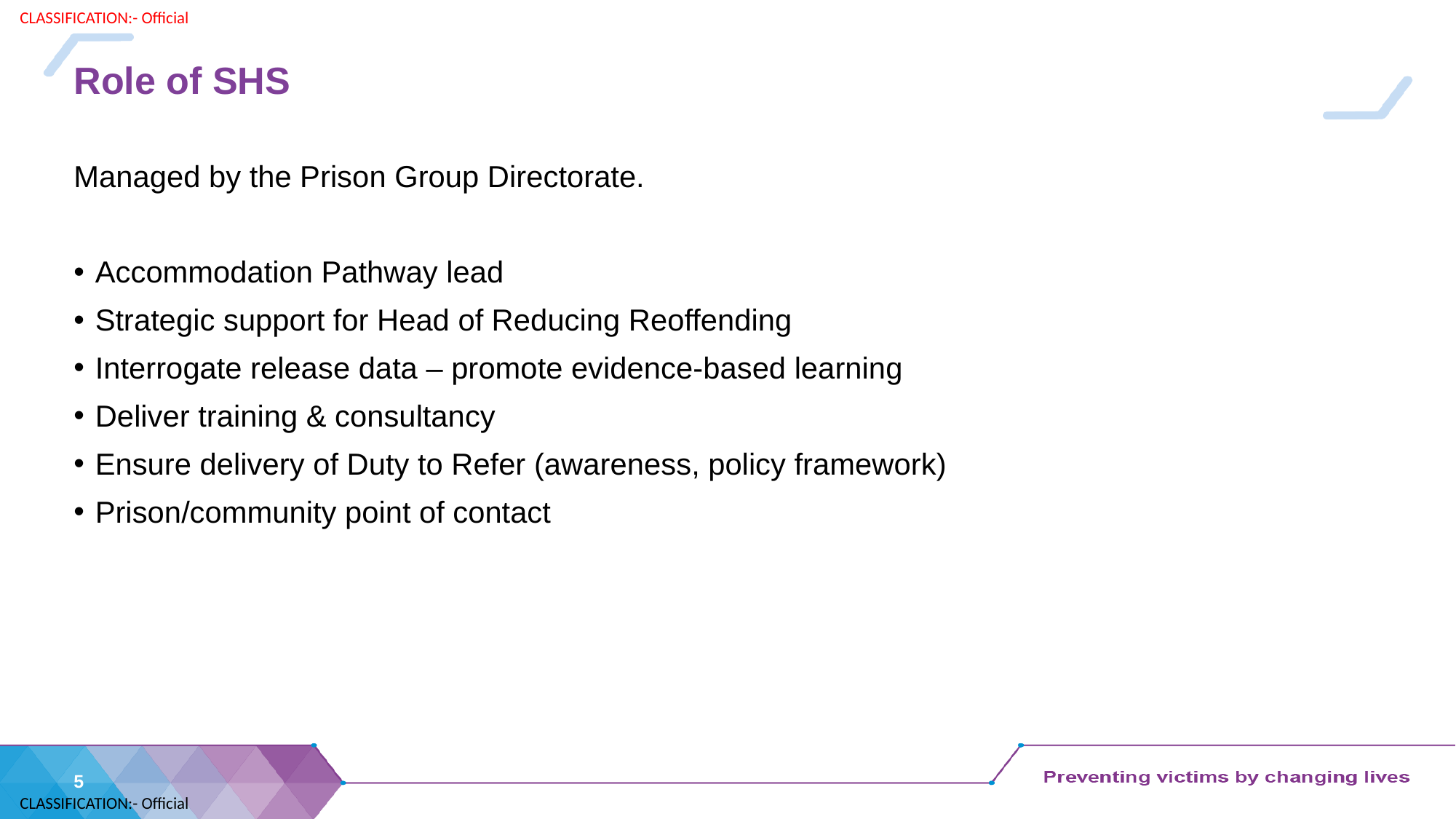

# Role of SHS
Managed by the Prison Group Directorate.

Accommodation Pathway lead
Strategic support for Head of Reducing Reoffending
Interrogate release data – promote evidence-based learning
Deliver training & consultancy
Ensure delivery of Duty to Refer (awareness, policy framework)
Prison/community point of contact
5